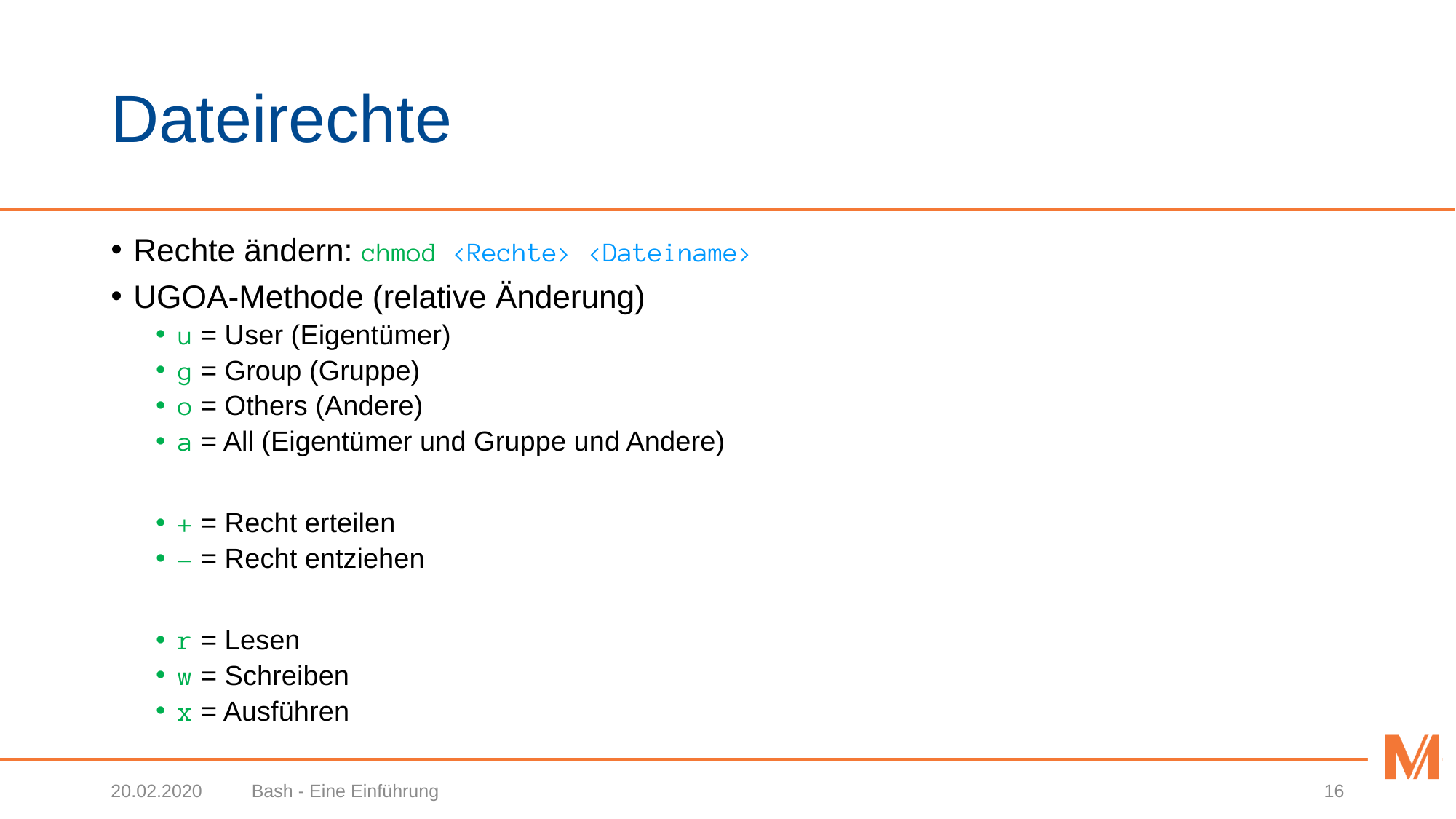

# Dateirechte
Rechte ändern: chmod <Rechte> <Dateiname>
UGOA-Methode (relative Änderung)
u = User (Eigentümer)
g = Group (Gruppe)
o = Others (Andere)
a = All (Eigentümer und Gruppe und Andere)

+ = Recht erteilen
- = Recht entziehen

r = Lesen
w = Schreiben
x = Ausführen
20.02.2020
Bash - Eine Einführung
16